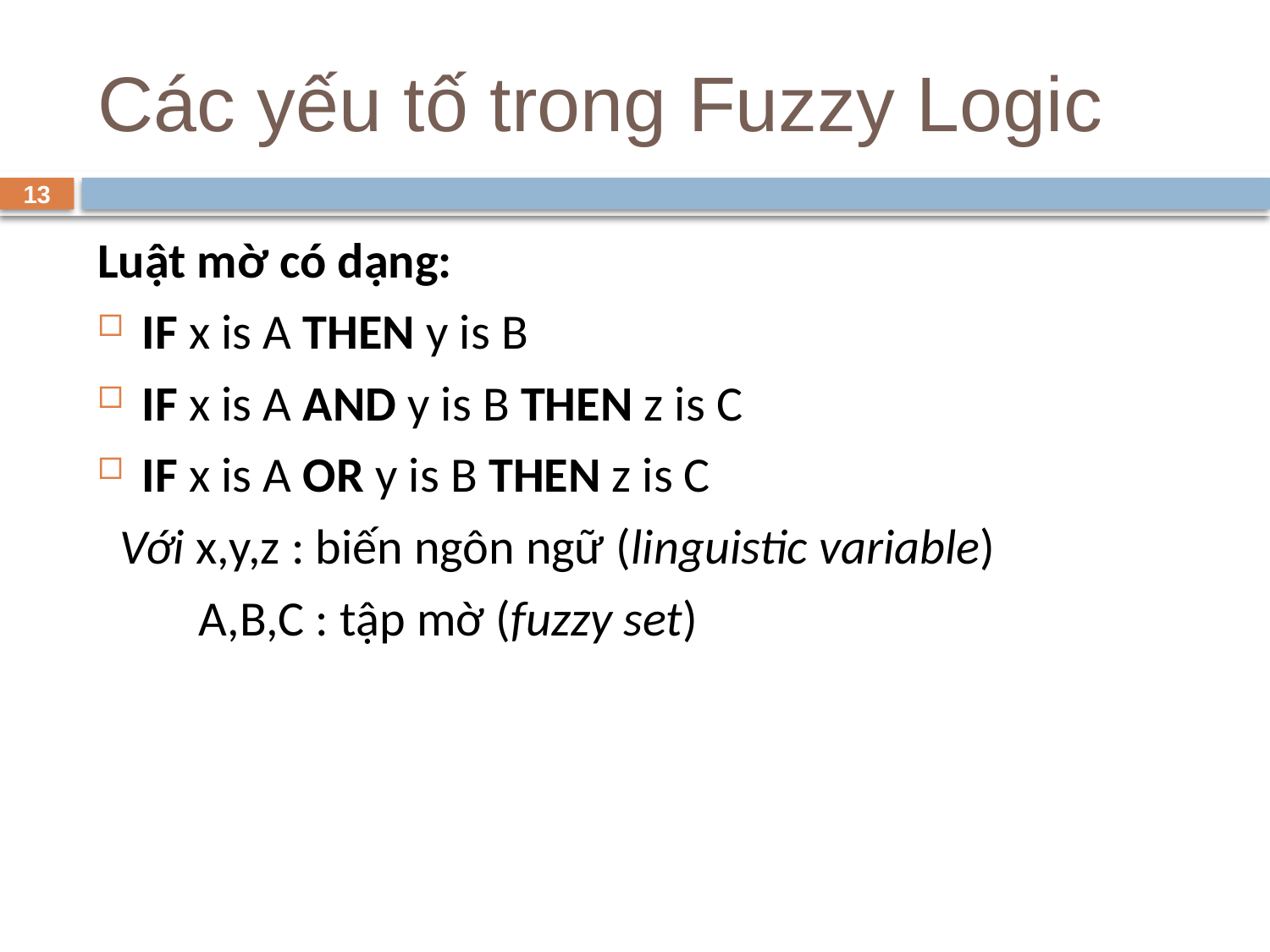

# Các yếu tố trong Fuzzy Logic
13
Luật mờ có dạng:
IF x is A THEN y is B
IF x is A AND y is B THEN z is C
IF x is A OR y is B THEN z is C
  Với x,y,z : biến ngôn ngữ (linguistic variable)
         A,B,C : tập mờ (fuzzy set)